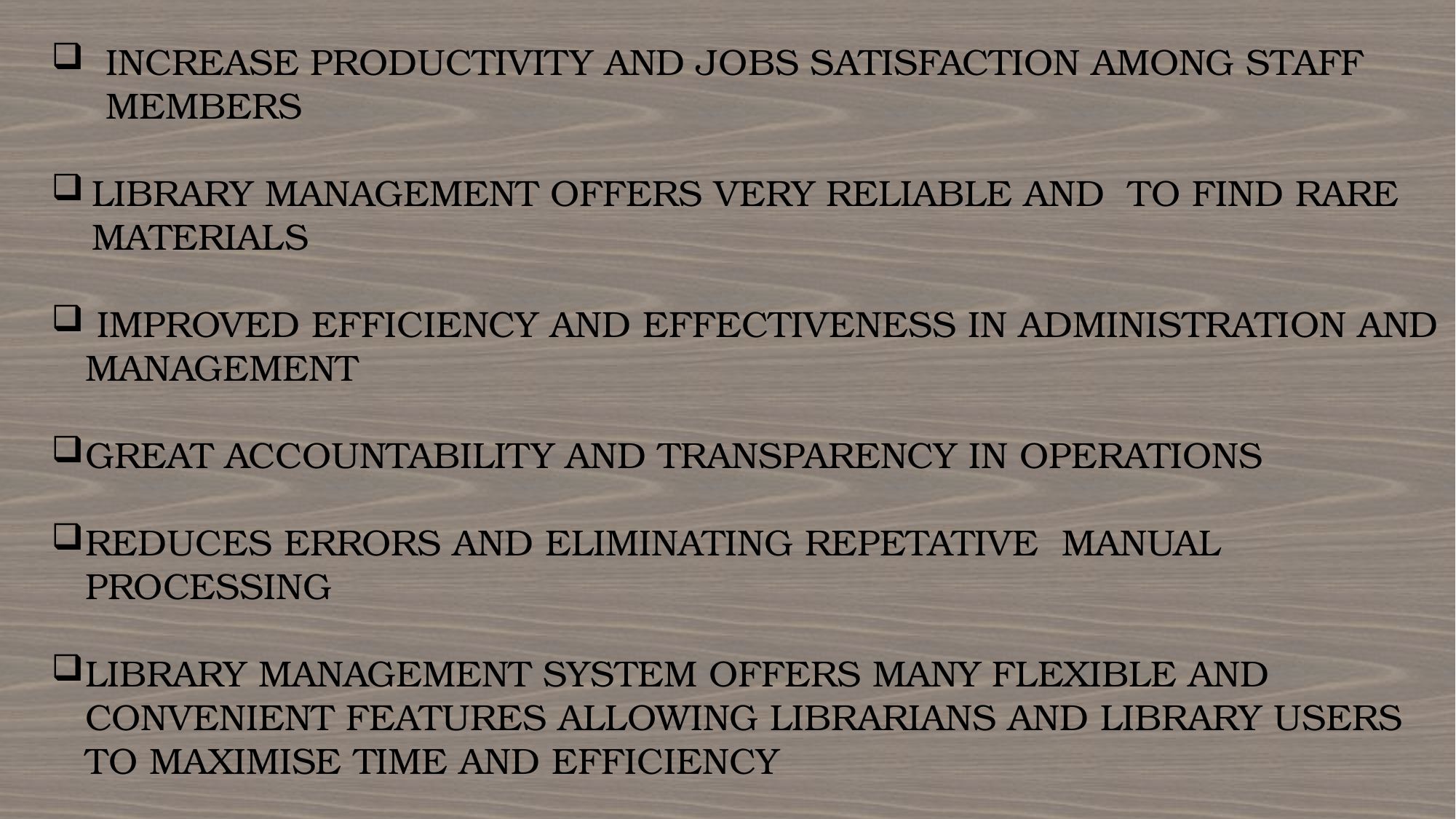

INCREASE PRODUCTIVITY AND JOBS SATISFACTION AMONG STAFF MEMBERS

LIBRARY MANAGEMENT OFFERS VERY RELIABLE AND  TO FIND RARE MATERIALS

 IMPROVED EFFICIENCY AND EFFECTIVENESS IN ADMINISTRATION AND MANAGEMENT

GREAT ACCOUNTABILITY AND TRANSPARENCY IN OPERATIONS

REDUCES ERRORS AND ELIMINATING REPETATIVE  MANUAL PROCESSING

LIBRARY MANAGEMENT SYSTEM OFFERS MANY FLEXIBLE AND CONVENIENT FEATURES ALLOWING LIBRARIANS AND LIBRARY USERS TO MAXIMISE TIME AND EFFICIENCY